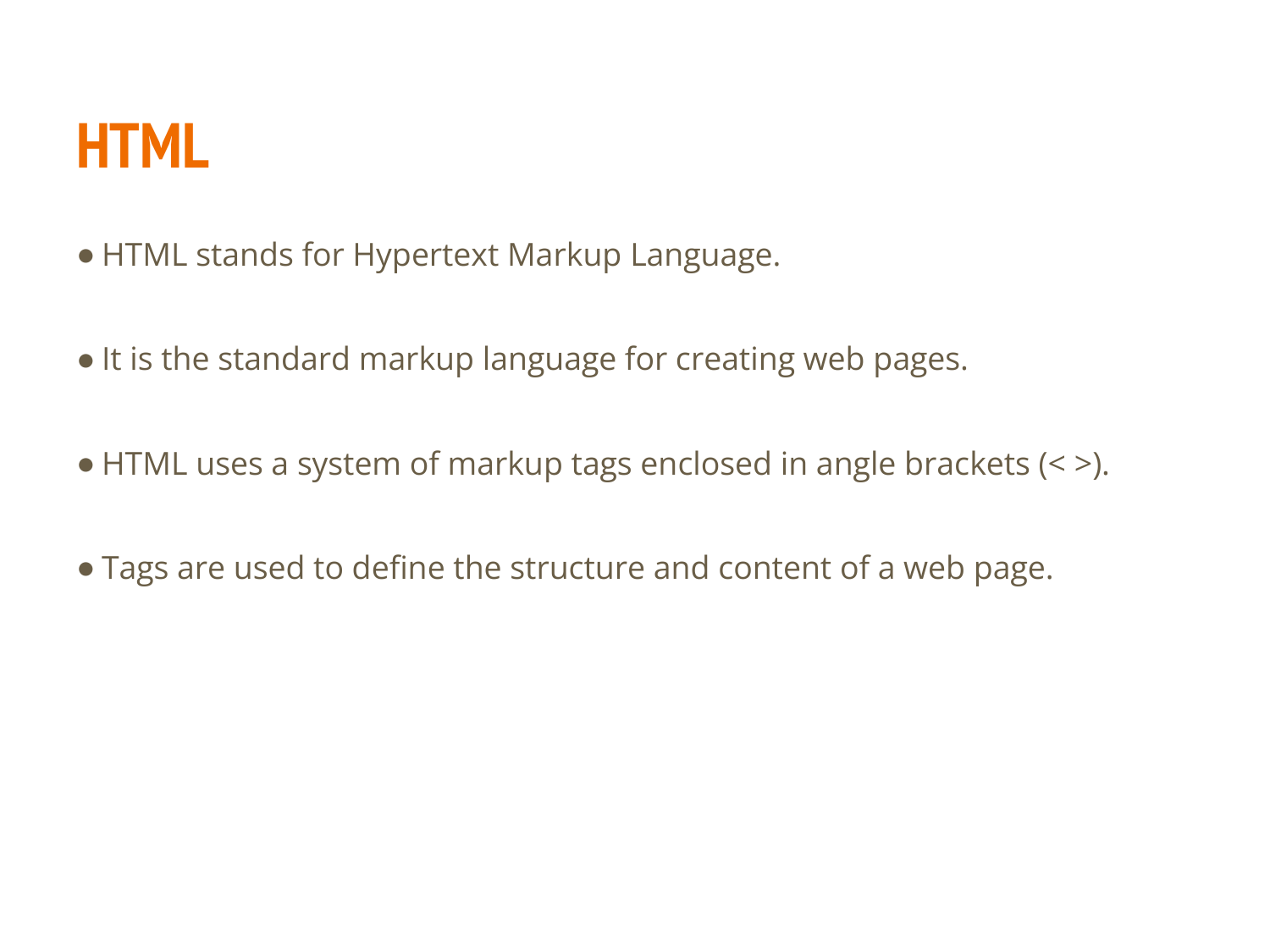

# HTML
HTML stands for Hypertext Markup Language.

It is the standard markup language for creating web pages.

HTML uses a system of markup tags enclosed in angle brackets (< >).

Tags are used to define the structure and content of a web page.